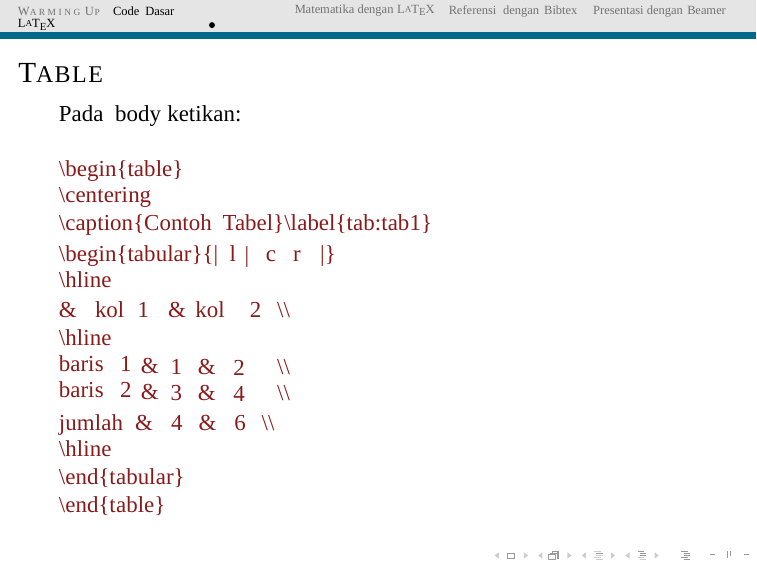

WA R M I N G UP     Code Dasar LATEX
Matematika dengan LATEX
Referensi  dengan Bibtex
Presentasi dengan Beamer

TABLE
Pada  body ketikan:
\begin{table}
\centering
\caption{Contoh
Tabel}\label{tab:tab1}
\begin{tabular}{| l
\hline
c
r
|}
|
&   kol  1
\hline baris  1 baris  2
&
kol
2
\\
&
&
1  &
3  &
\\
\\
2
4
jumlah &   4  &   6  \\
\hline
\end{tabular}
\end{table}